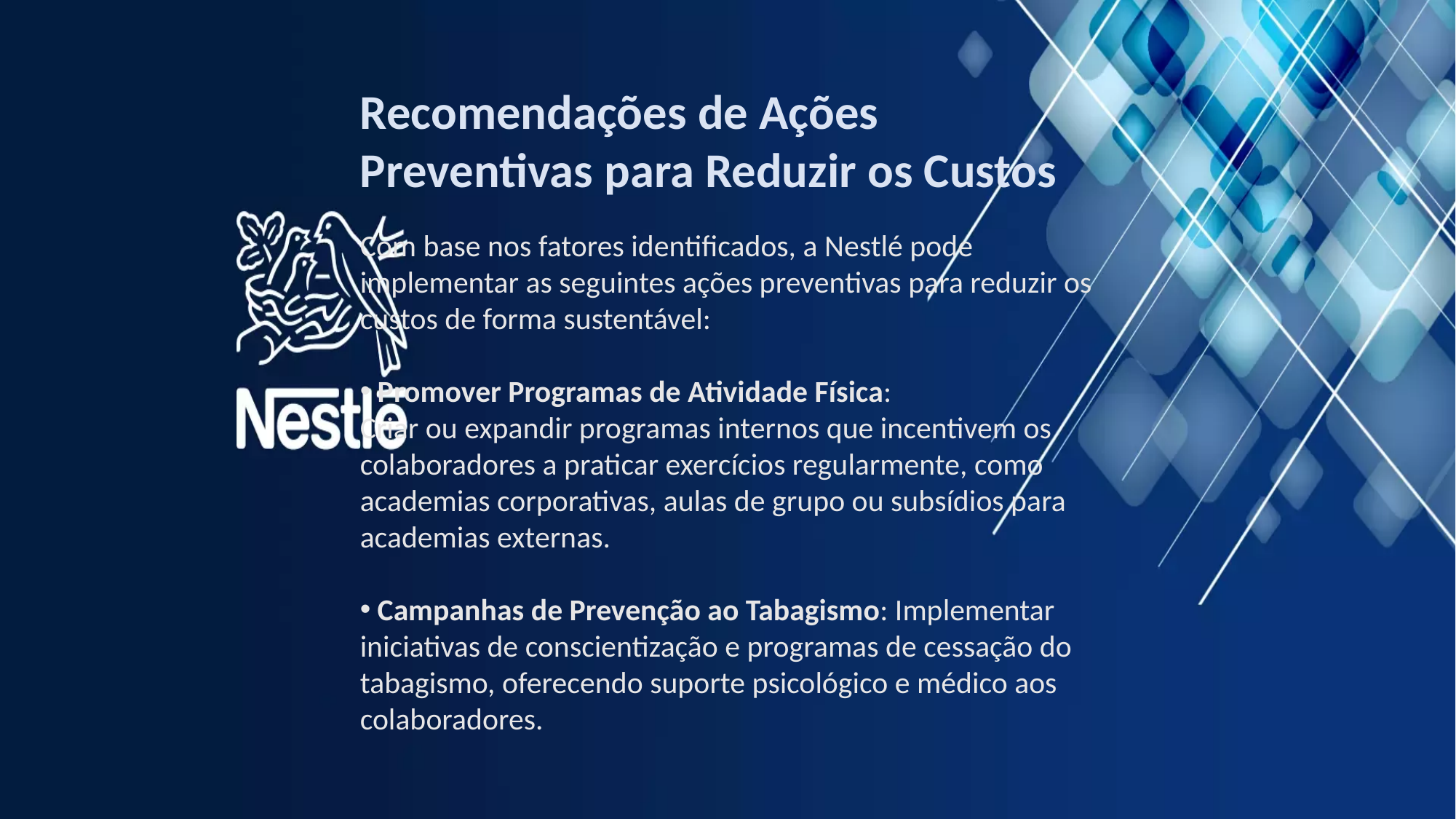

Recomendações de Ações Preventivas para Reduzir os Custos

Com base nos fatores identificados, a Nestlé pode implementar as seguintes ações preventivas para reduzir os custos de forma sustentável:

 Promover Programas de Atividade Física:
Criar ou expandir programas internos que incentivem os colaboradores a praticar exercícios regularmente, como academias corporativas, aulas de grupo ou subsídios para academias externas.

 Campanhas de Prevenção ao Tabagismo: Implementar iniciativas de conscientização e programas de cessação do tabagismo, oferecendo suporte psicológico e médico aos colaboradores.